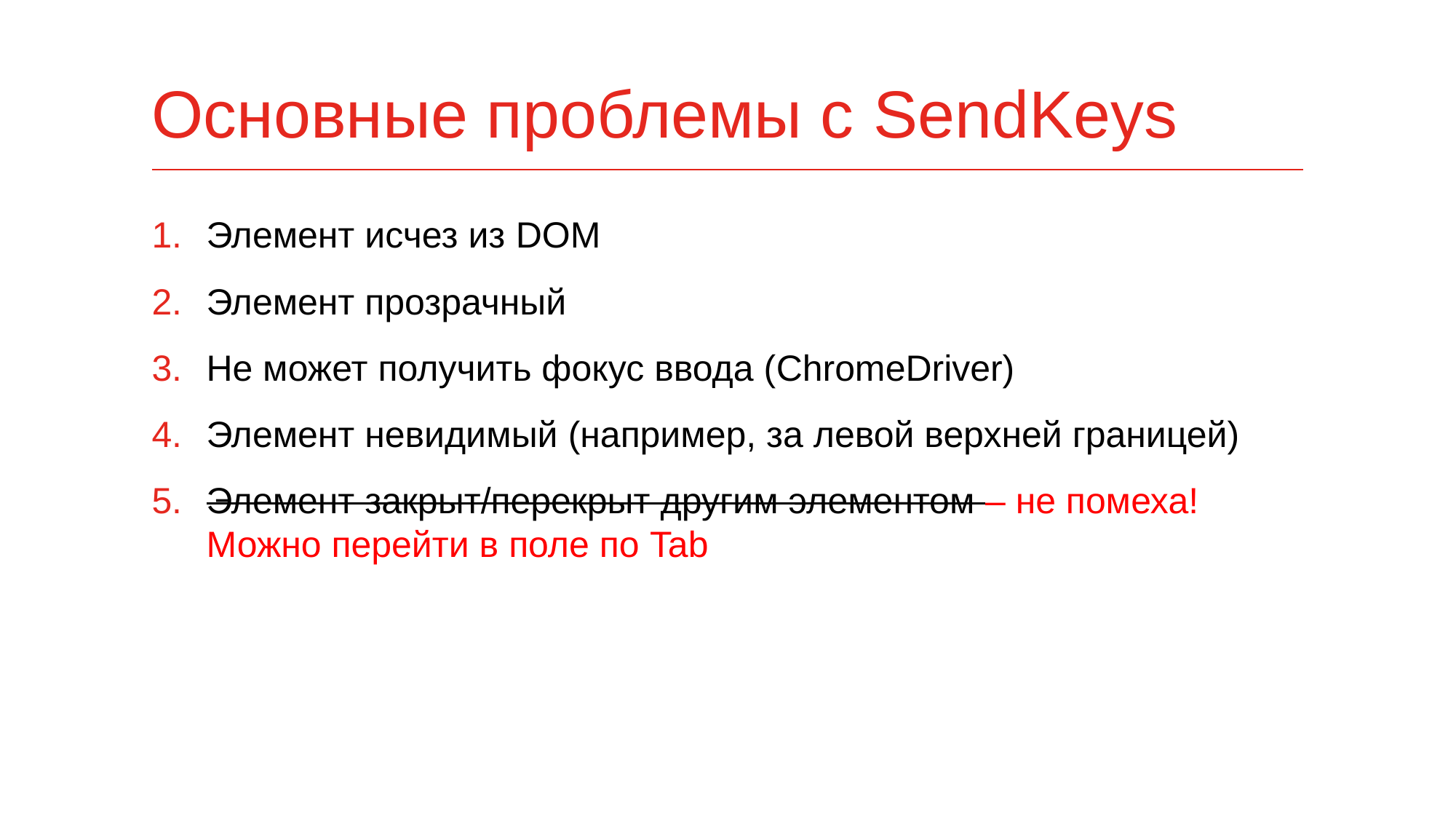

# Основные проблемы с SendKeys
Элемент исчез из DOM
Элемент прозрачный
Не может получить фокус ввода (ChromeDriver)
Элемент невидимый (например, за левой верхней границей)
Элемент закрыт/перекрыт другим элементом – не помеха! Можно перейти в поле по Tab